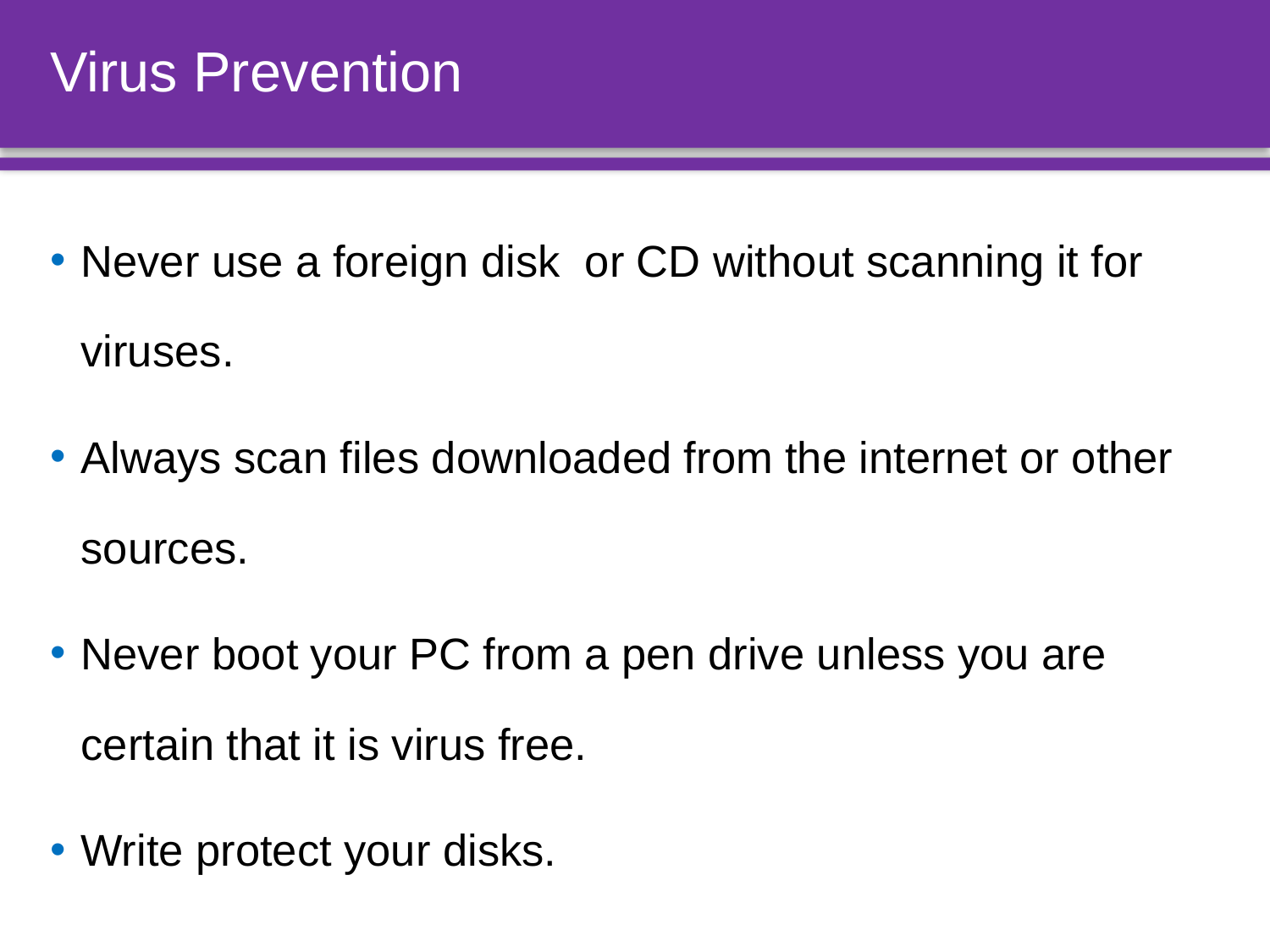

# Virus Prevention
Never use a foreign disk  or CD without scanning it for viruses.
Always scan files downloaded from the internet or other sources.
Never boot your PC from a pen drive unless you are certain that it is virus free.
Write protect your disks.